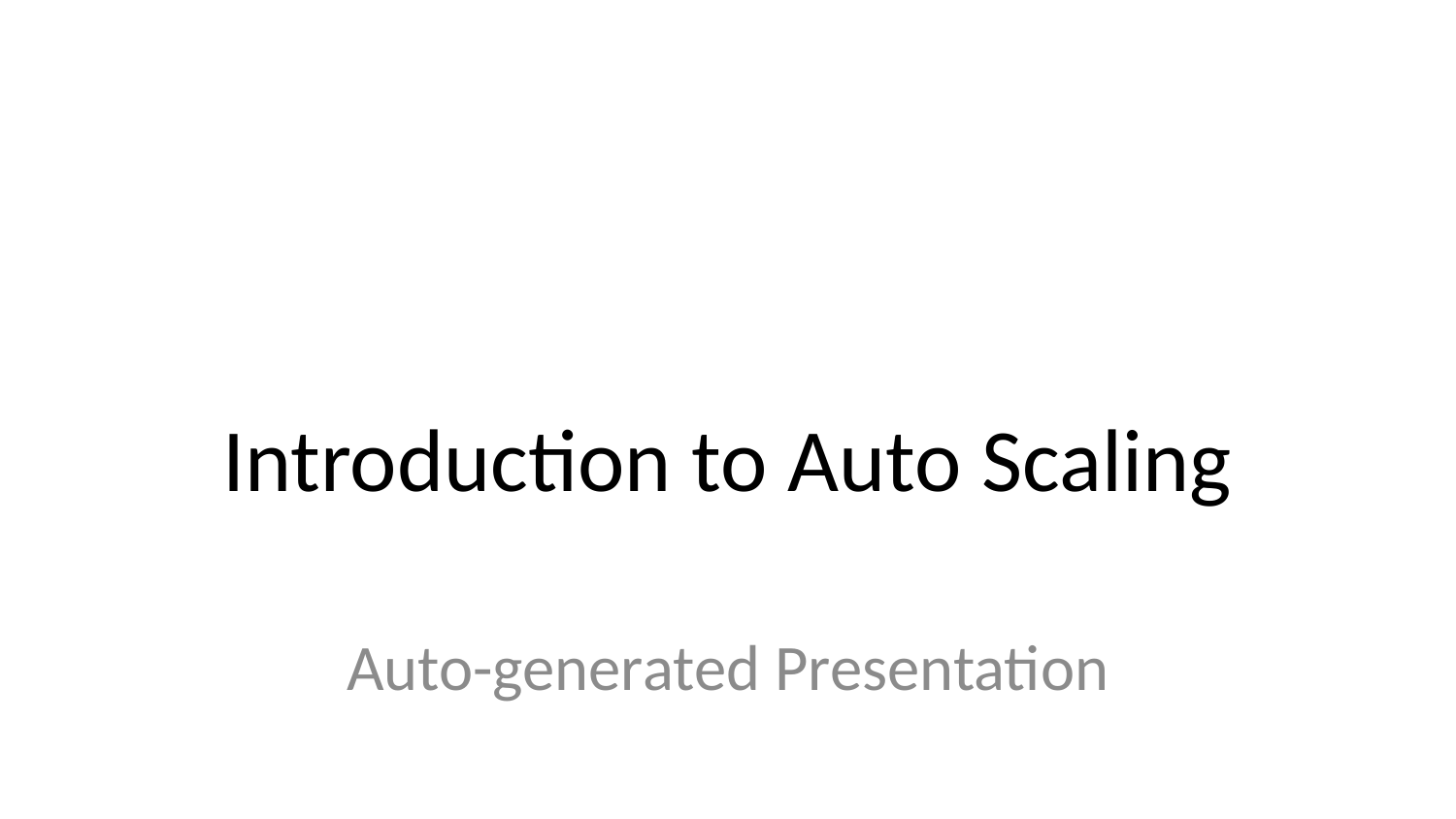

# Introduction to Auto Scaling
Auto-generated Presentation